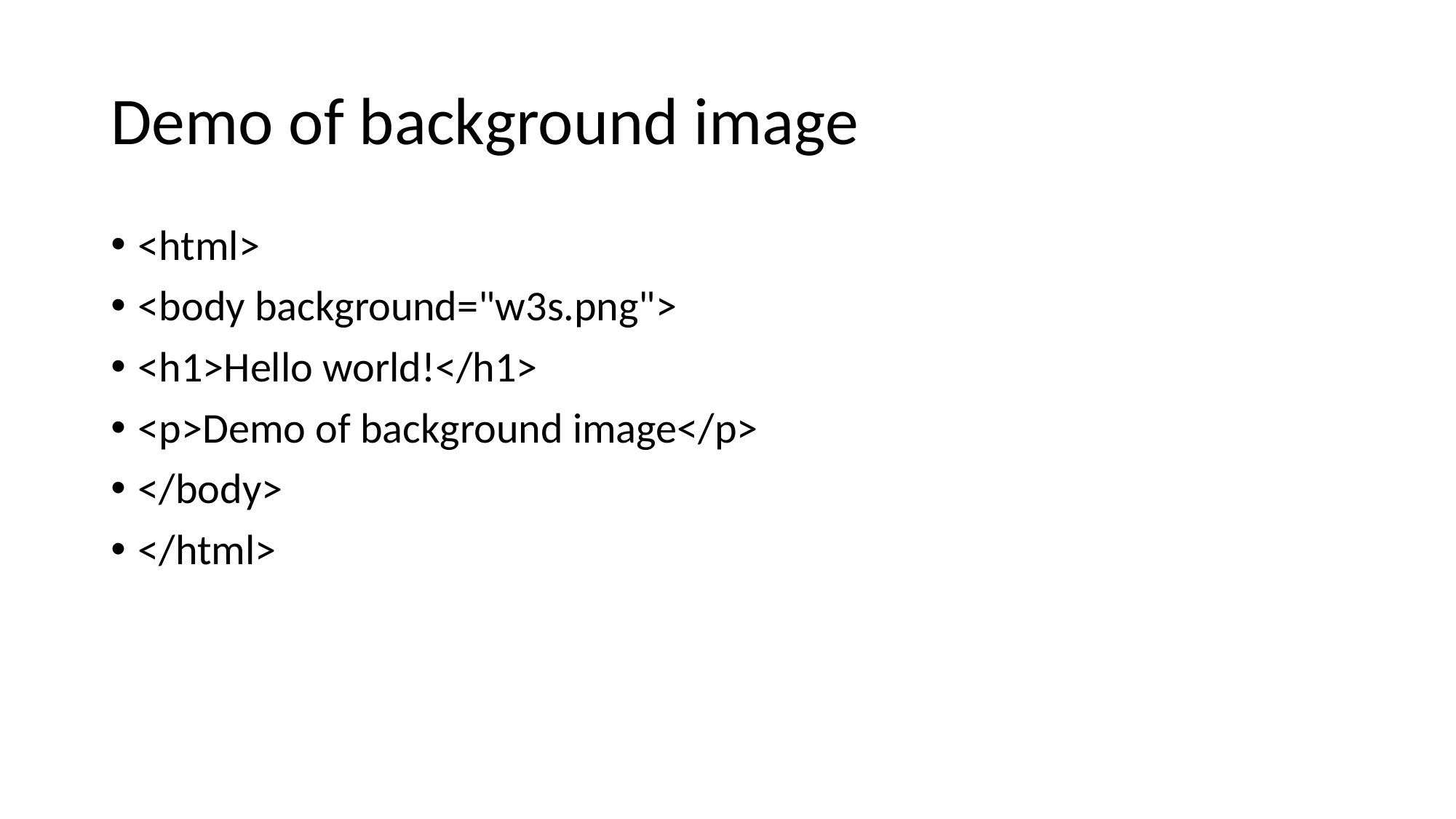

# Demo of background image
<html>
<body background="w3s.png">
<h1>Hello world!</h1>
<p>Demo of background image</p>
</body>
</html>